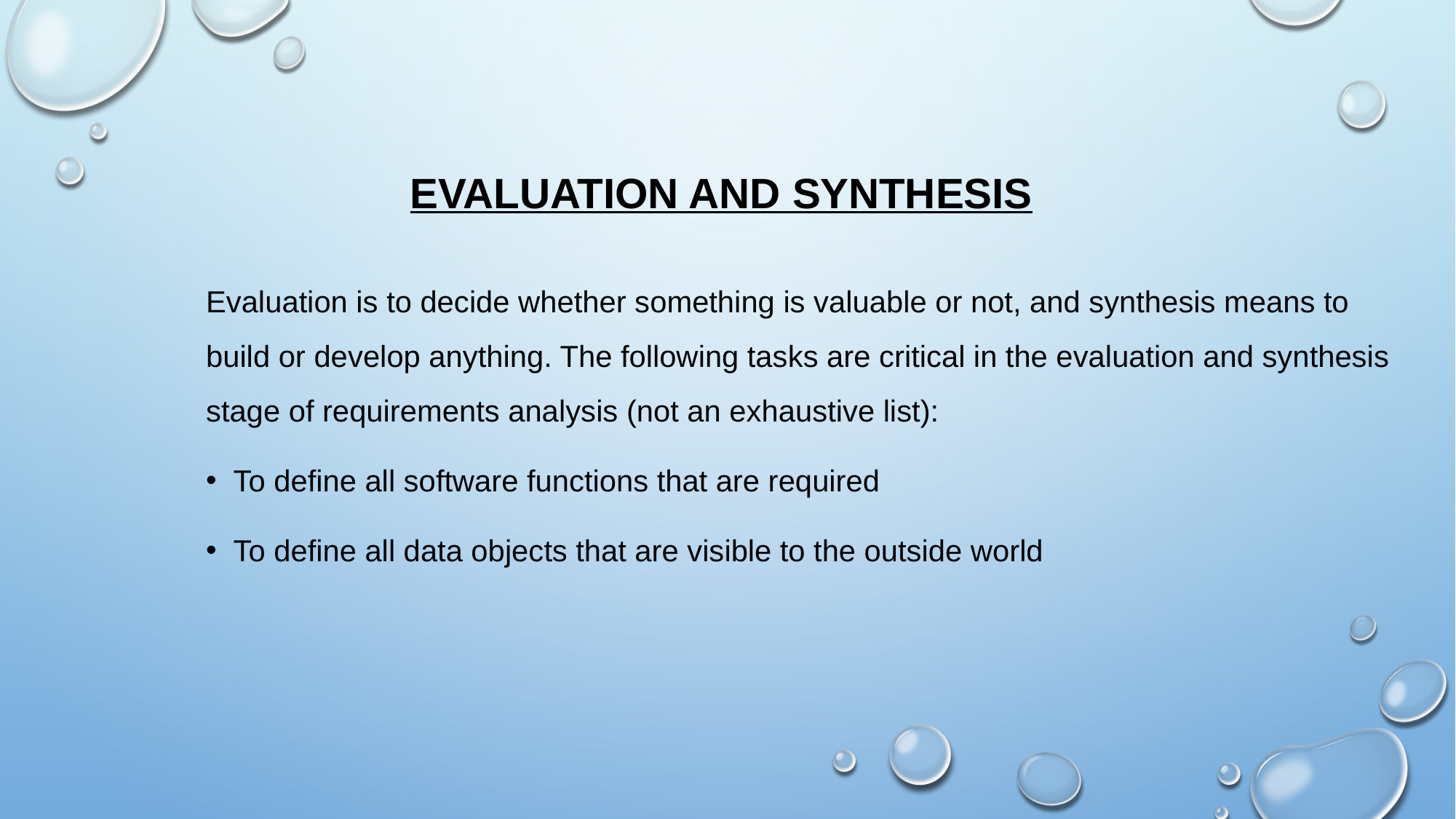

# Evaluation and Synthesis
Evaluation is to decide whether something is valuable or not, and synthesis means to build or develop anything. The following tasks are critical in the evaluation and synthesis stage of requirements analysis (not an exhaustive list):
To define all software functions that are required
To define all data objects that are visible to the outside world